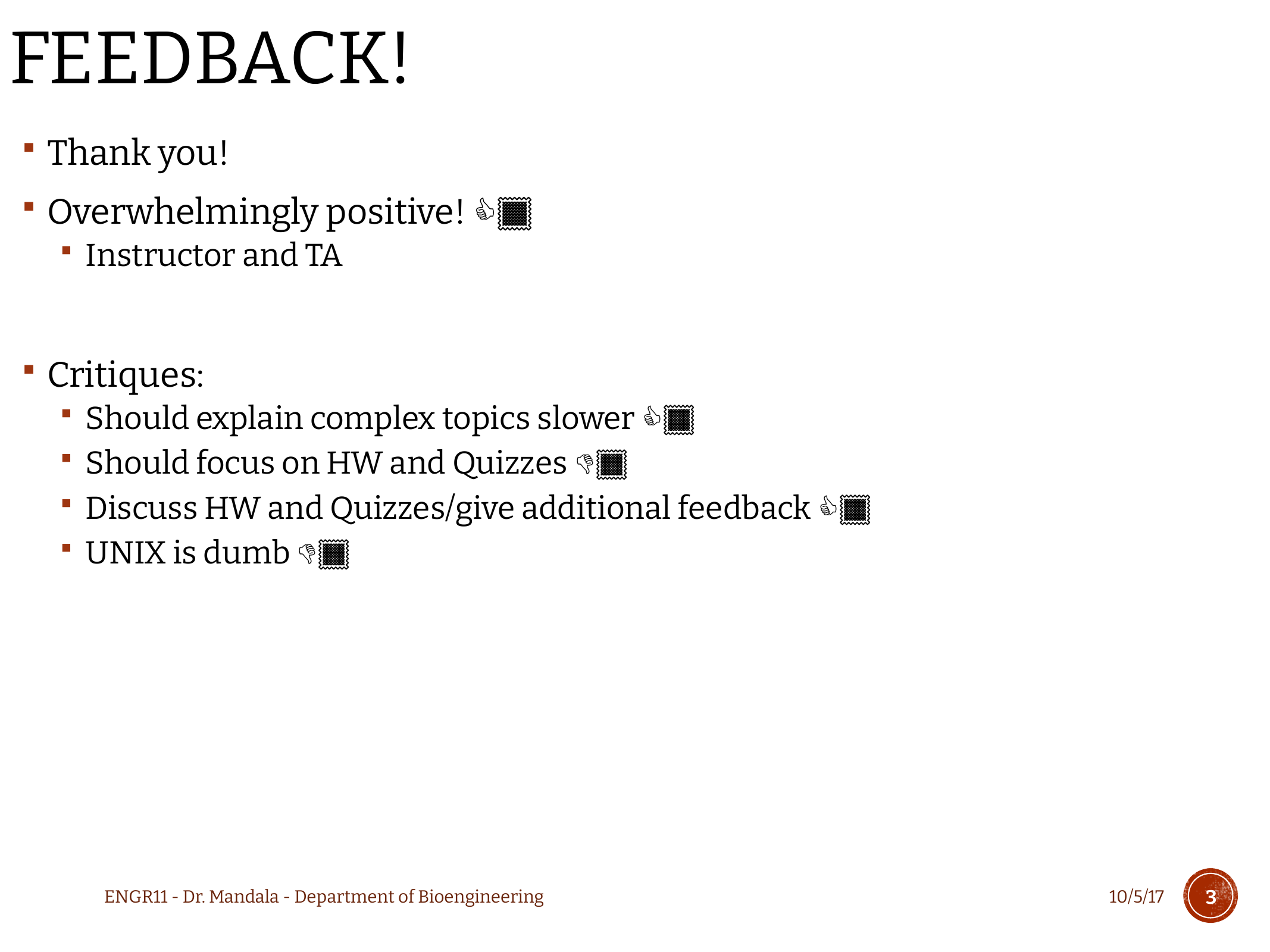

# Feedback!
Thank you!
Overwhelmingly positive! 👍🏾
Instructor and TA

Critiques:
Should explain complex topics slower 👍🏾
Should focus on HW and Quizzes 👎🏾
Discuss HW and Quizzes/give additional feedback 👍🏾
UNIX is dumb 👎🏾
ENGR11 - Dr. Mandala - Department of Bioengineering
10/5/17
3